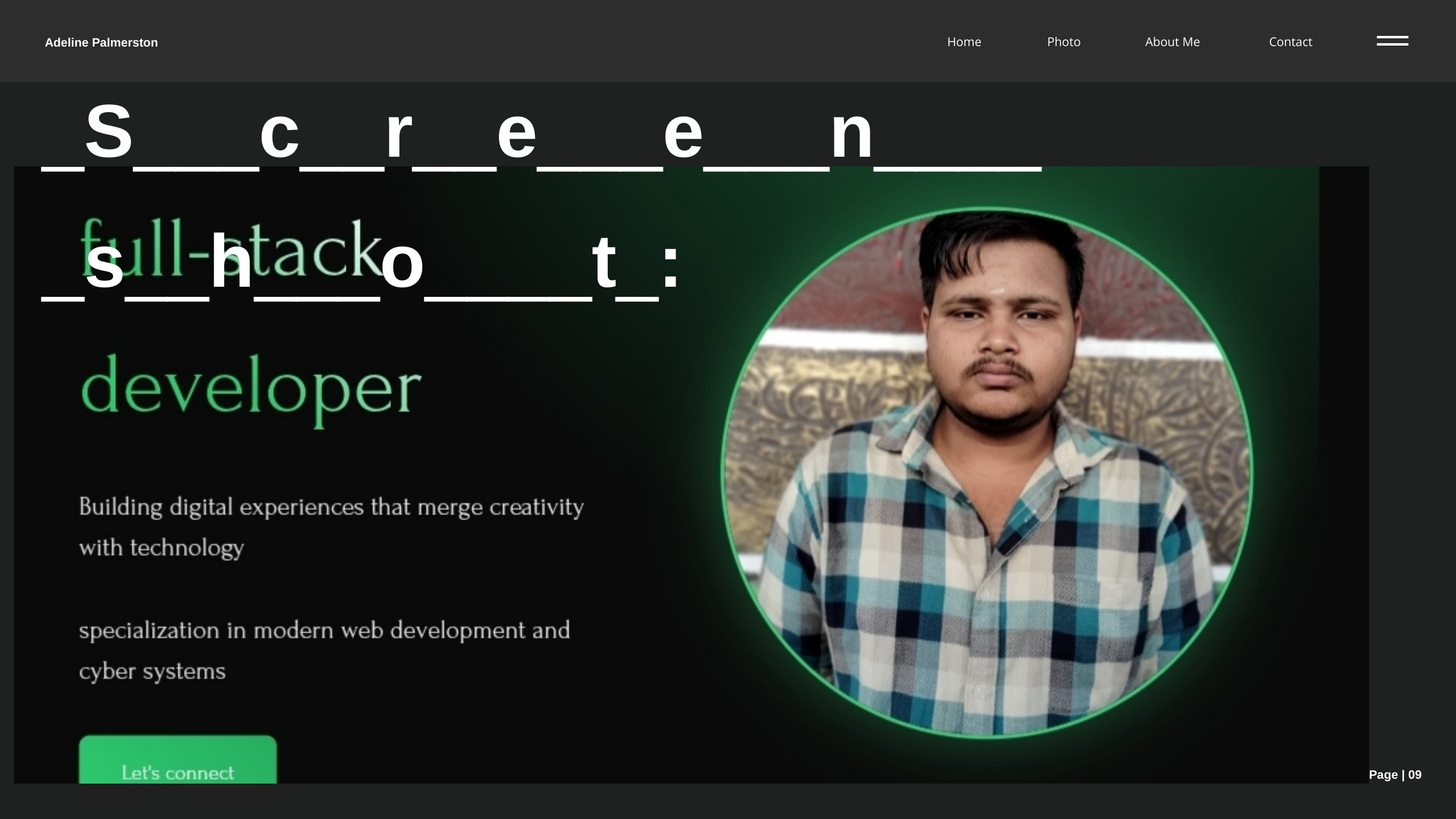

Home
Photo
About Me
Contact
Adeline Palmerston
_S___c__r__e___e___n____ _s__h___o____t_:

Page | 09